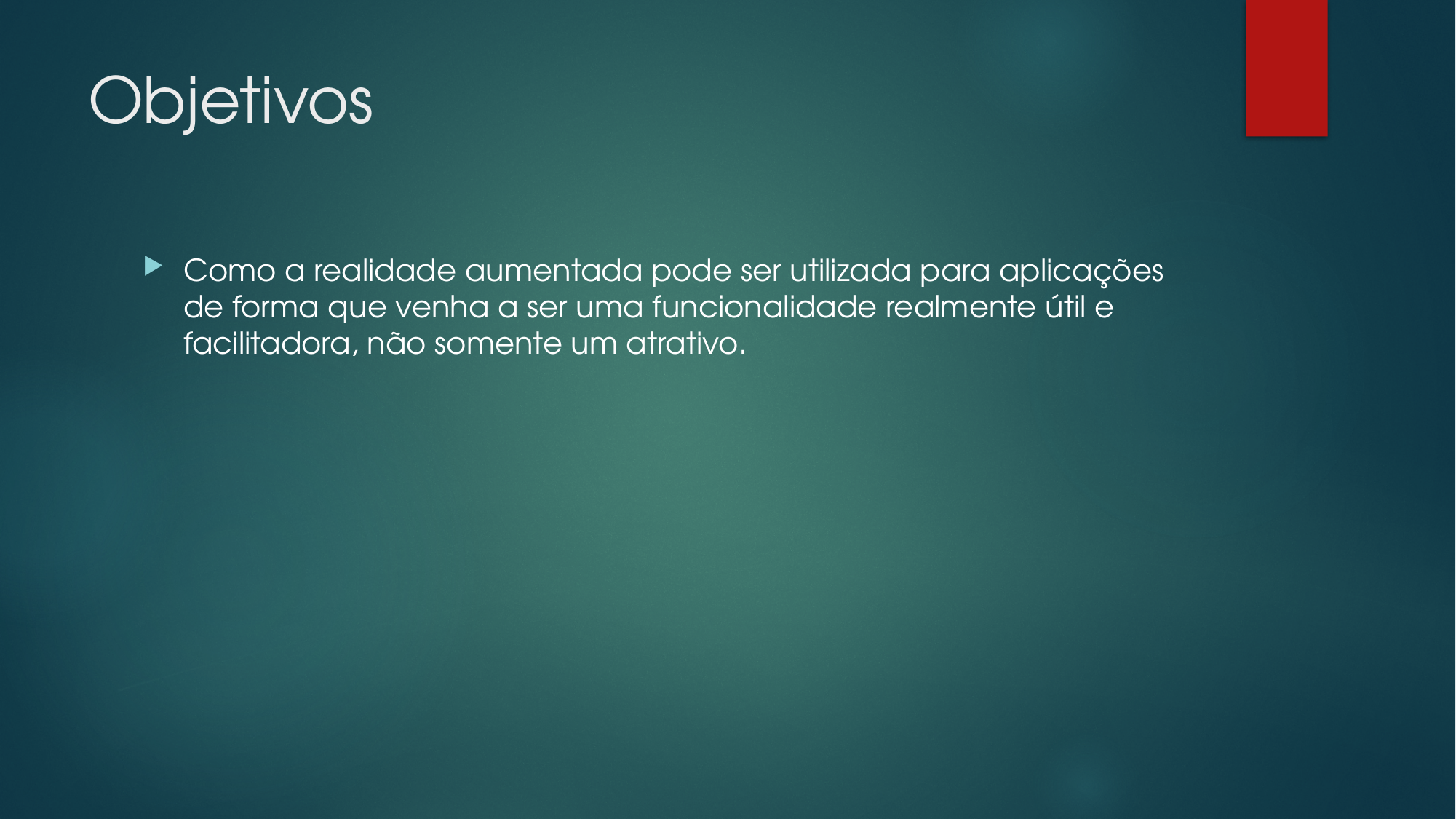

# Objetivos
Como a realidade aumentada pode ser utilizada para aplicações de forma que venha a ser uma funcionalidade realmente útil e facilitadora, não somente um atrativo.